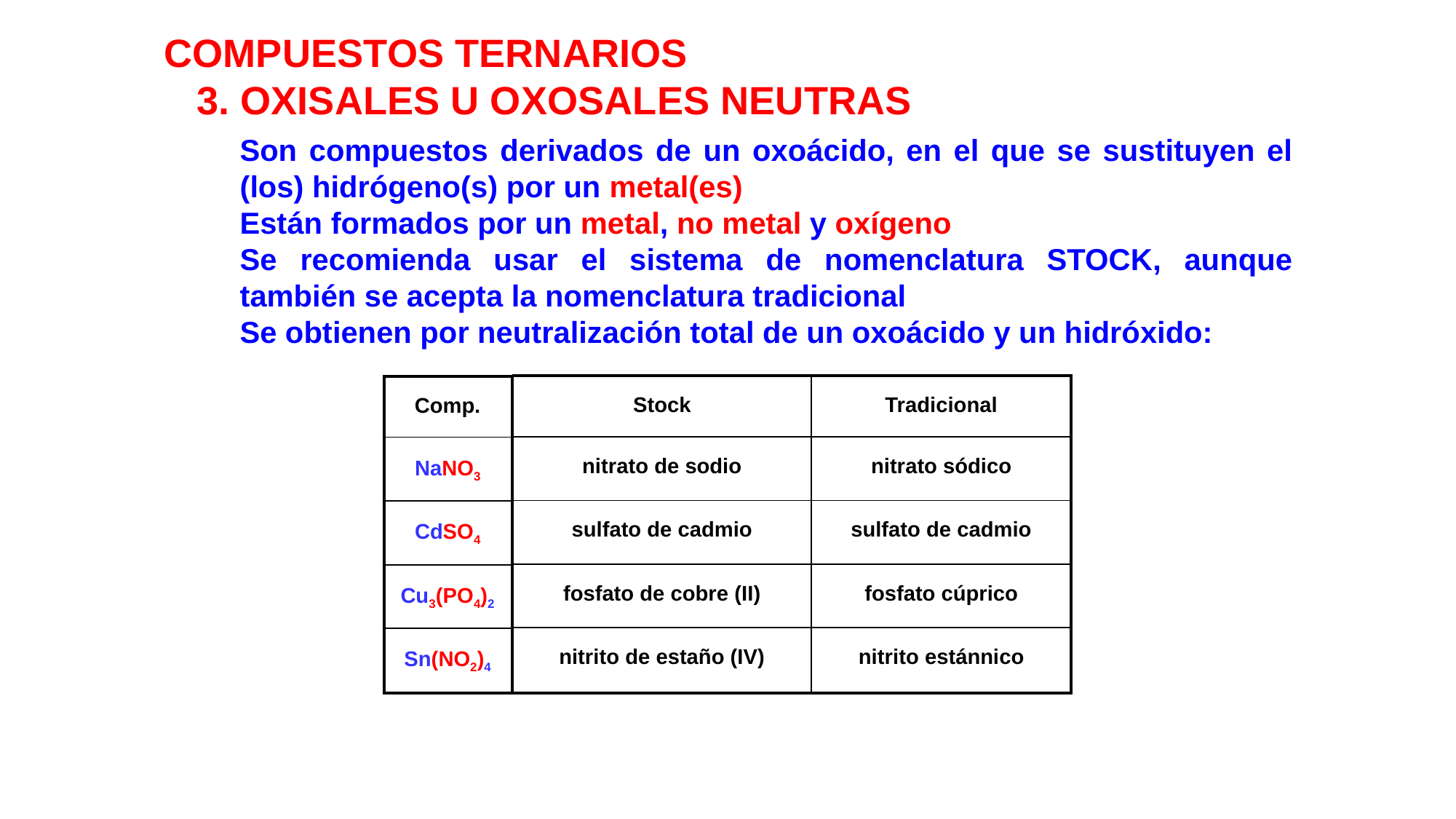

COMPUESTOS TERNARIOS
   3. OXISALES U OXOSALES NEUTRAS
Son compuestos derivados de un oxoácido, en el que se sustituyen el (los) hidrógeno(s) por un metal(es)
Están formados por un metal, no metal y oxígeno
Se recomienda usar el sistema de nomenclatura STOCK, aunque también se acepta la nomenclatura tradicional
Se obtienen por neutralización total de un oxoácido y un hidróxido:
| Stock | Tradicional |
| --- | --- |
| nitrato de sodio | nitrato sódico |
| sulfato de cadmio | sulfato de cadmio |
| fosfato de cobre (II) | fosfato cúprico |
| nitrito de estaño (IV) | nitrito estánnico |
| Comp. |
| --- |
| NaNO3 |
| CdSO4 |
| Cu3(PO4)2 |
| Sn(NO2)4 |